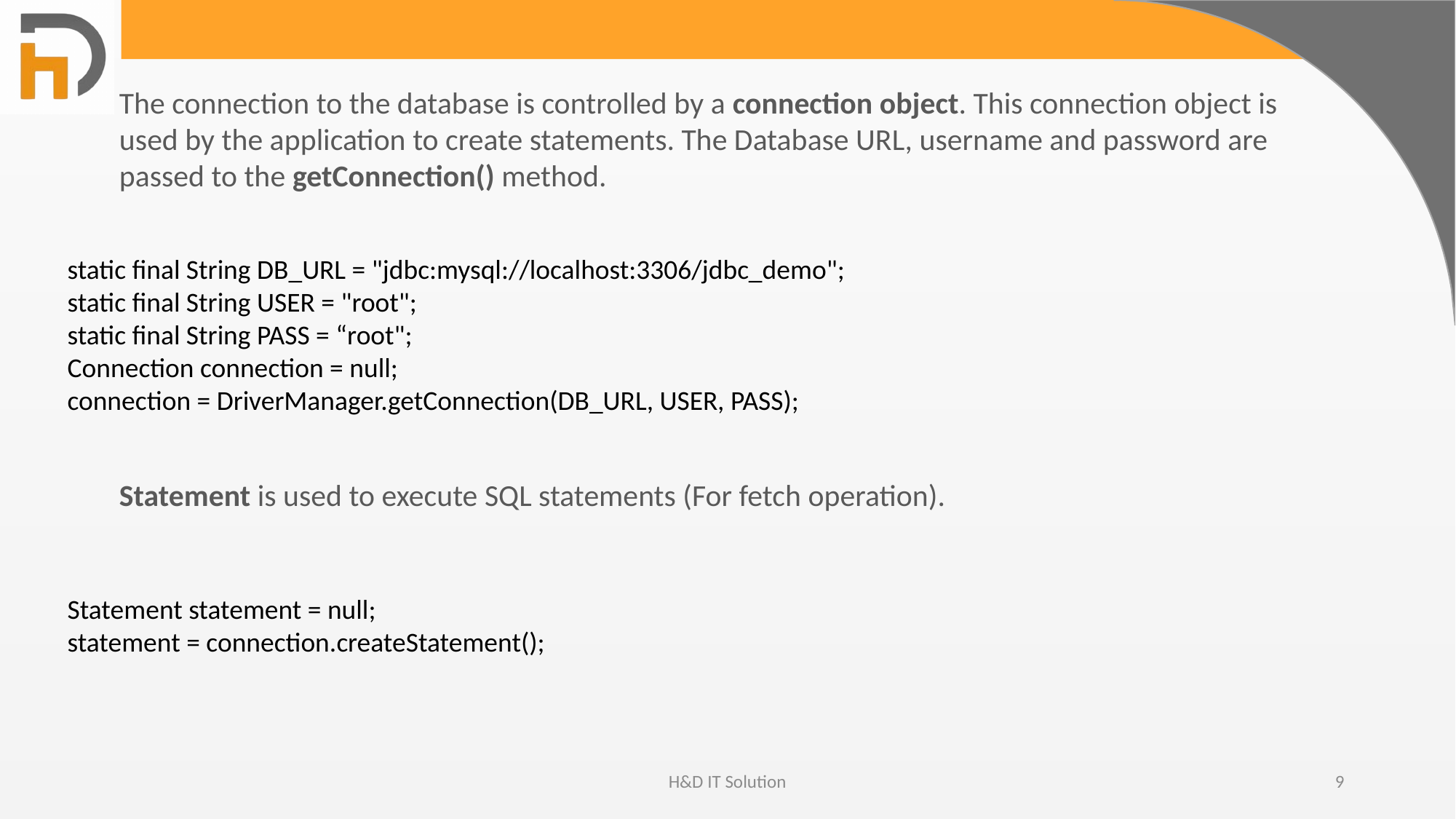

The connection to the database is controlled by a connection object. This connection object is used by the application to create statements. The Database URL, username and password are passed to the getConnection() method.
static final String DB_URL = "jdbc:mysql://localhost:3306/jdbc_demo";
static final String USER = "root";
static final String PASS = “root";
Connection connection = null;
connection = DriverManager.getConnection(DB_URL, USER, PASS);
Statement is used to execute SQL statements (For fetch operation).
Statement statement = null;
statement = connection.createStatement();
H&D IT Solution
9